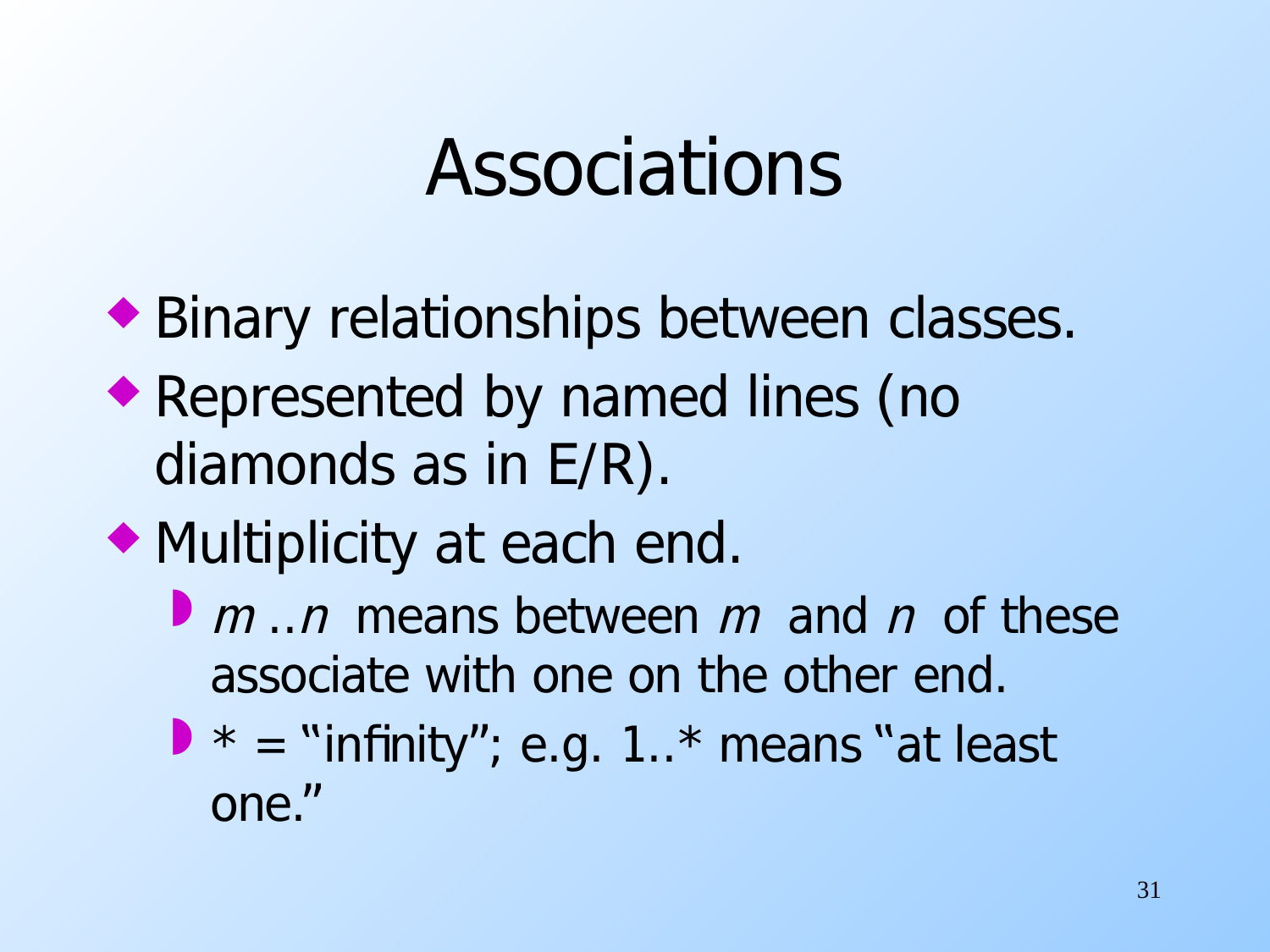

# Associations
Binary relationships between classes.
Represented by named lines (no diamonds as in E/R).
Multiplicity at each end.
m ..n  means between m  and n  of these associate with one on the other end.
* = “infinity”; e.g. 1..* means “at least one.”
31